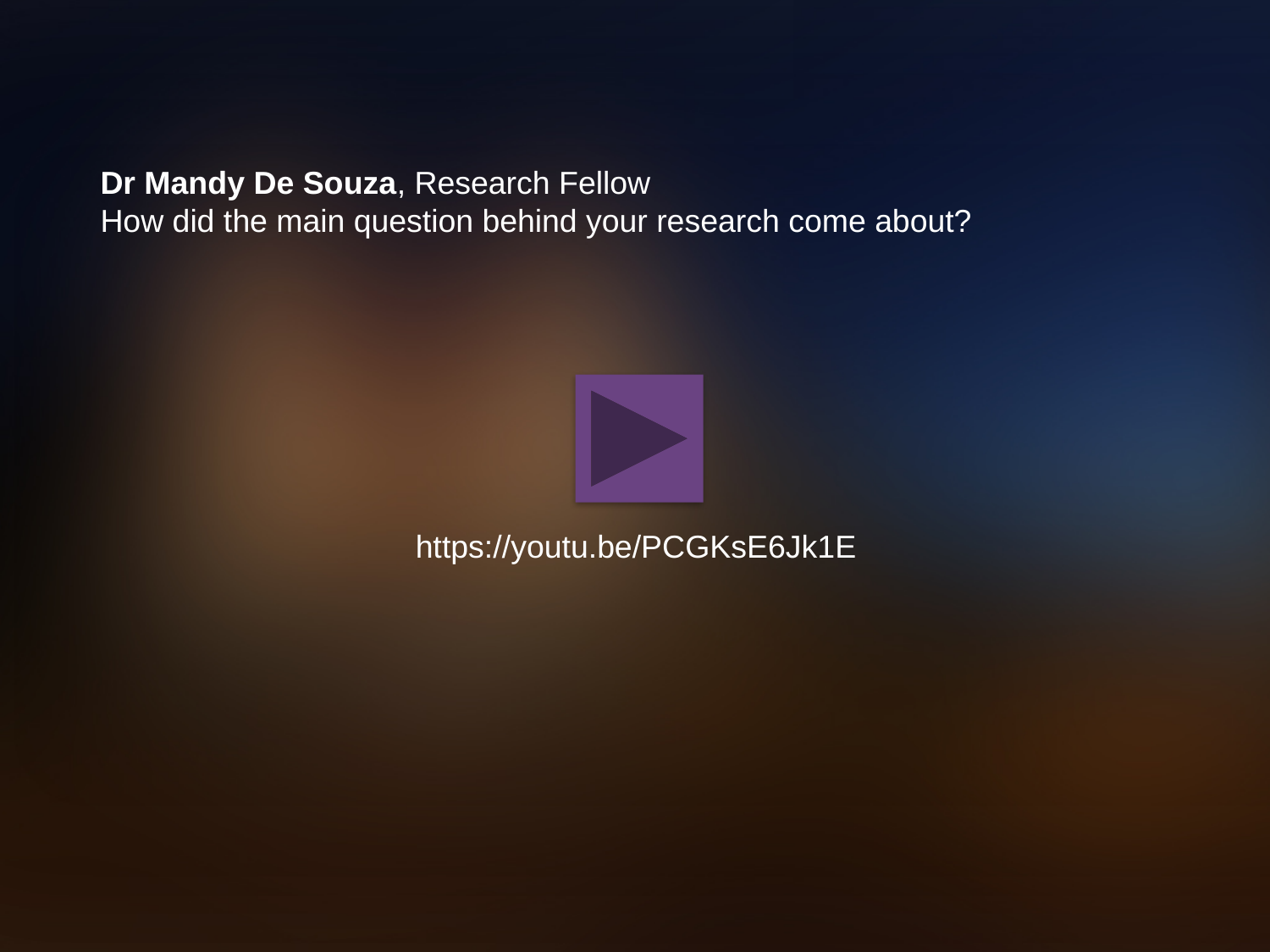

Dr Mandy De Souza, Research Fellow
How did the main question behind your research come about?

https://youtu.be/PCGKsE6Jk1E